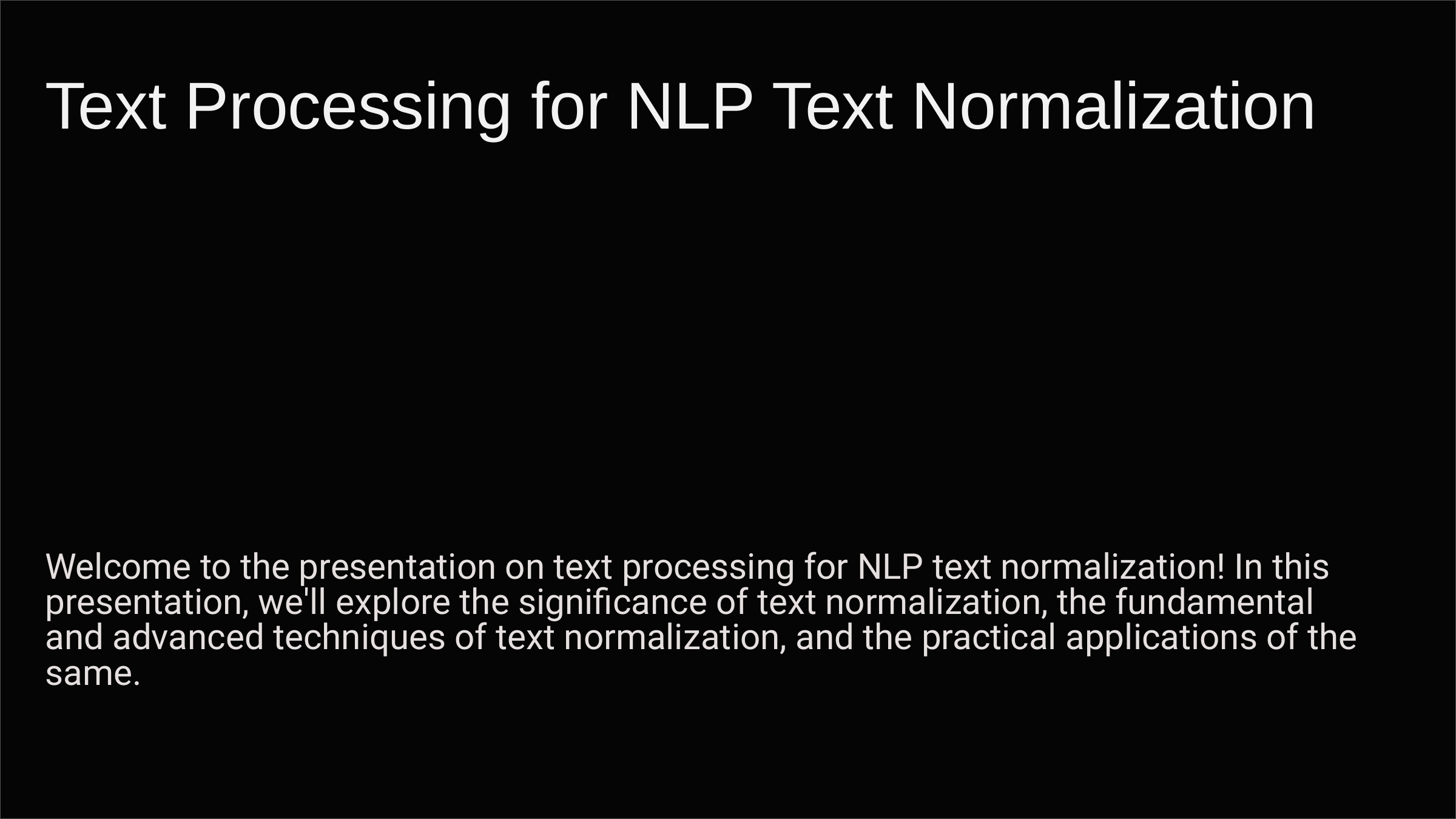

Text Processing for NLP Text Normalization
Welcome to the presentation on text processing for NLP text normalization! In this presentation, we'll explore the significance of text normalization, the fundamental and advanced techniques of text normalization, and the practical applications of the same.